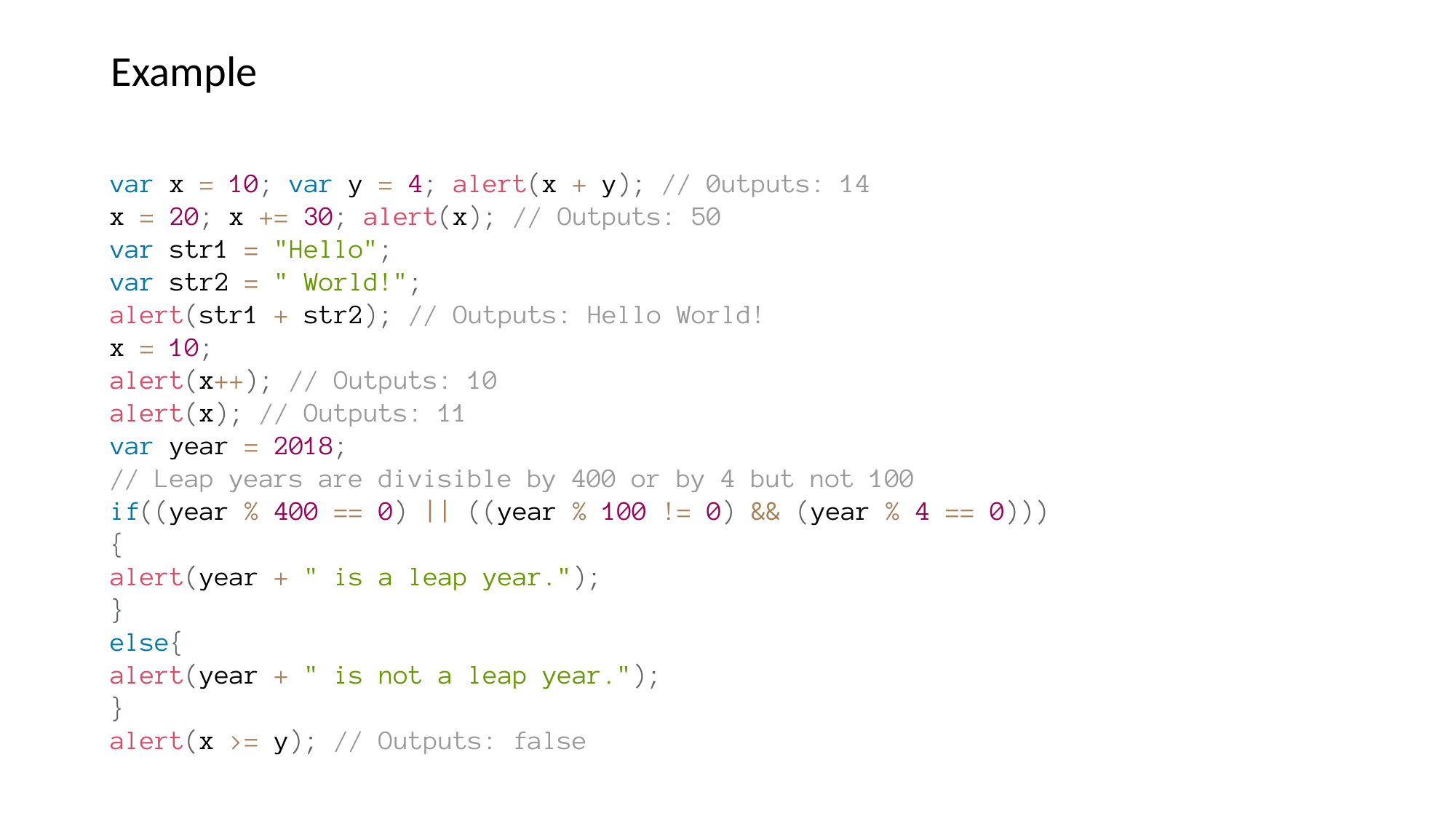

# Example
var x = 10; var y = 4; alert(x + y); // 0utputs: 14
x = 20; x += 30; alert(x); // Outputs: 50
var str1 = "Hello";
var str2 = " World!";
alert(str1 + str2); // Outputs: Hello World!
x = 10;
alert(x++); // Outputs: 10
alert(x); // Outputs: 11
var year = 2018;
// Leap years are divisible by 400 or by 4 but not 100
if((year % 400 == 0) || ((year % 100 != 0) && (year % 4 == 0)))
{
alert(year + " is a leap year.");
}
else{
alert(year + " is not a leap year.");
}
alert(x >= y); // Outputs: false